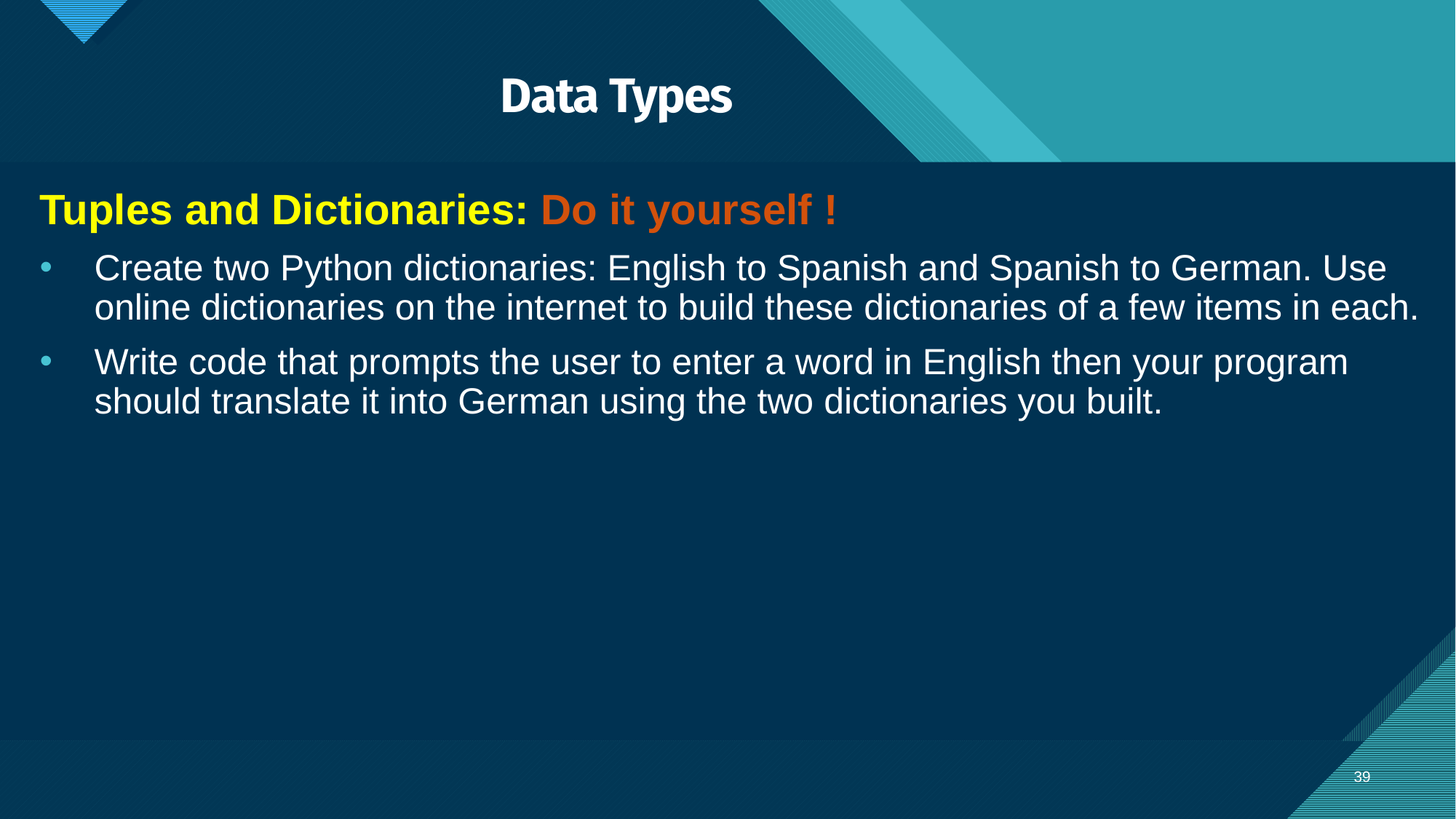

# Data Types
Tuples and Dictionaries: Do it yourself !
Create two Python dictionaries: English to Spanish and Spanish to German. Use online dictionaries on the internet to build these dictionaries of a few items in each.
Write code that prompts the user to enter a word in English then your program should translate it into German using the two dictionaries you built.

39